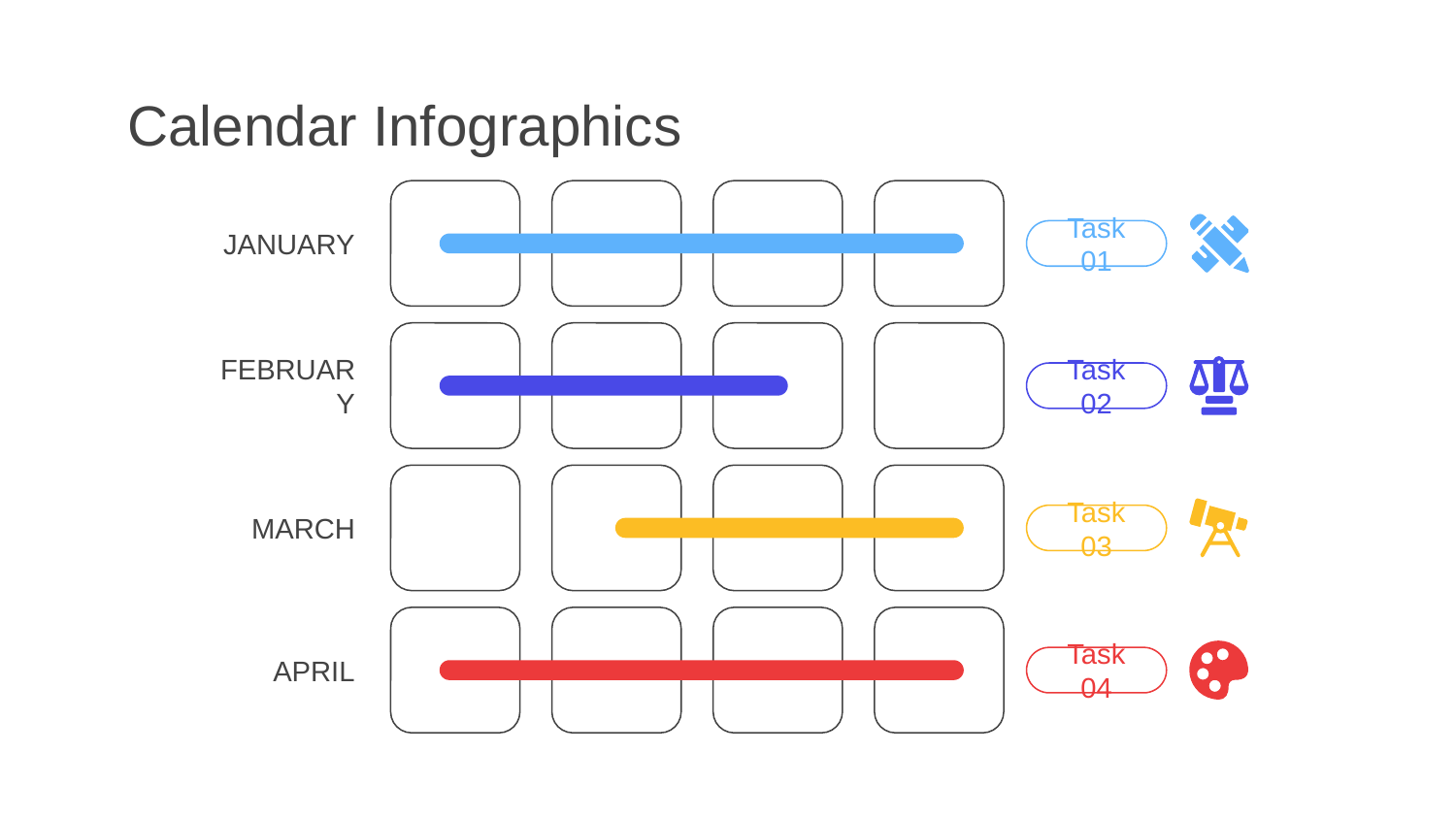

# Calendar Infographics

JANUARY

Task 01

FEBRUARY

Task 02

MARCH

Task 03

APRIL

Task 04